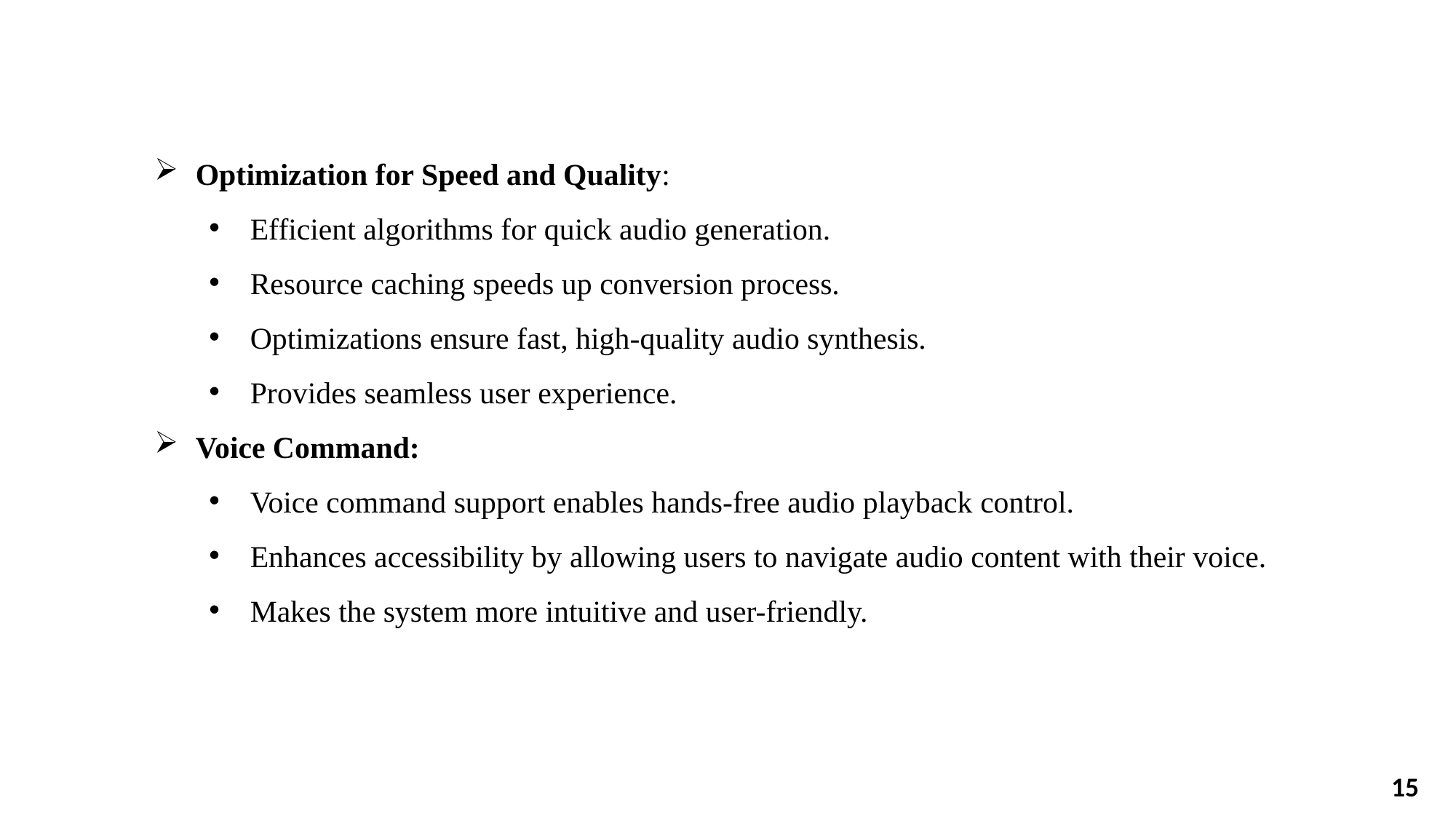

Optimization for Speed and Quality:
Efficient algorithms for quick audio generation.
Resource caching speeds up conversion process.
Optimizations ensure fast, high-quality audio synthesis.
Provides seamless user experience.
Voice Command:
Voice command support enables hands-free audio playback control.
Enhances accessibility by allowing users to navigate audio content with their voice.
Makes the system more intuitive and user-friendly.

15